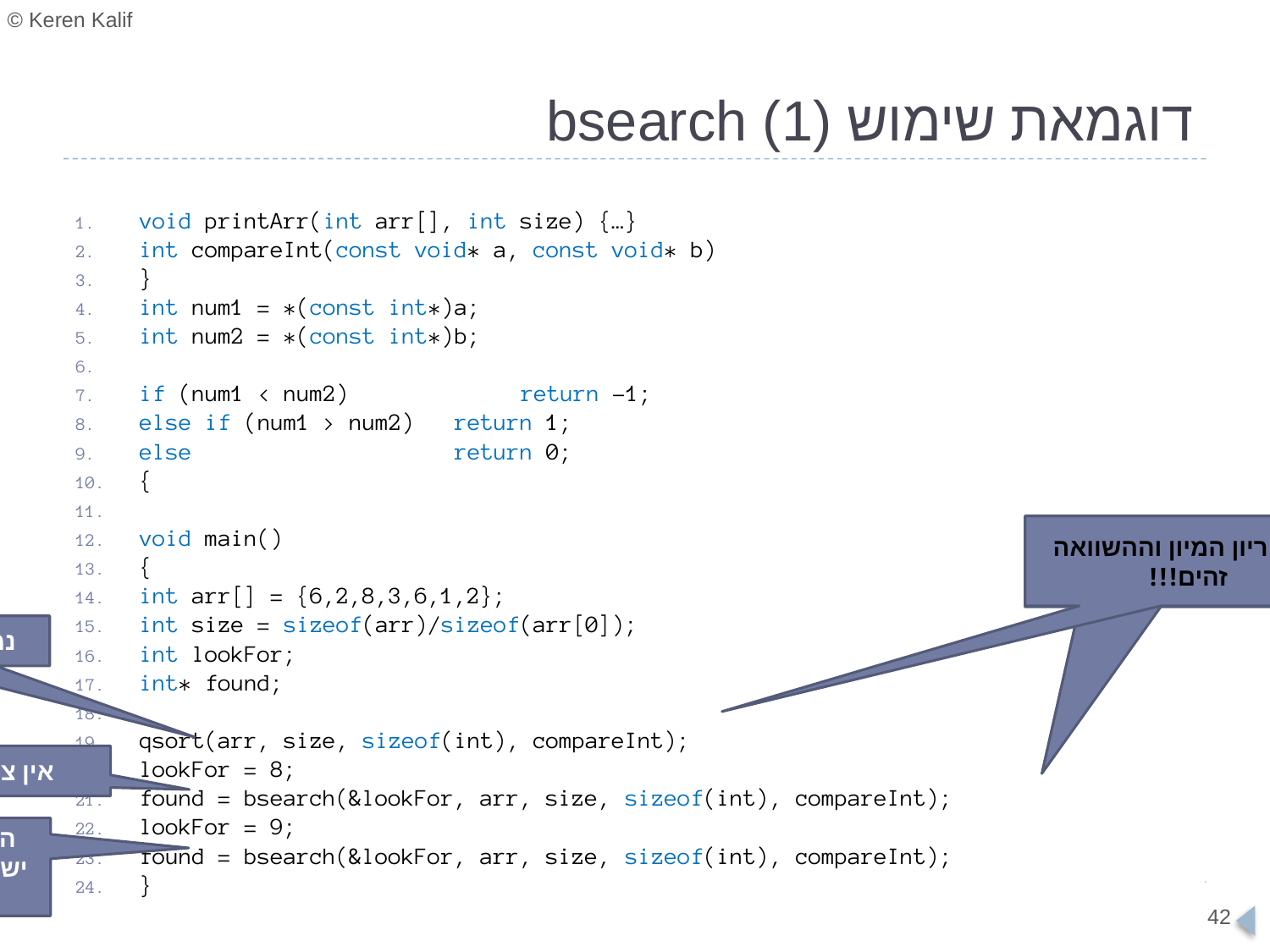

# דוגמאת שימוש bsearch (1)

void printArr(int arr[], int size) {…}
int compareInt(const void* a, const void* b)
}
	int num1 = *(const int*)a;
	int num2 = *(const int*)b;

	if (num1 < num2)	       return -1;
	else if (num1 > num2)   return 1;
	else                    return 0;
{

void main()
{
	int arr[] = {6,2,8,3,6,1,2};
	int size = sizeof(arr)/sizeof(arr[0]);
	int lookFor;
	int* found;

	qsort(arr, size, sizeof(int), compareInt);
	lookFor = 8;
	found = bsearch(&lookFor, arr, size, sizeof(int), compareInt);
	lookFor = 9;
	found = bsearch(&lookFor, arr, size, sizeof(int), compareInt);
}

קריטריון המיון וההשוואה זהים!!!
אין צורך ב- קריטריון המיון וההשוואה זהים!!!

נמיין לפני חיפוש בינארי
אין צורך ב- casting
הפונקצייה תחזיר NULL
יש לתפוס מקרה זה אחרת יש תעופה